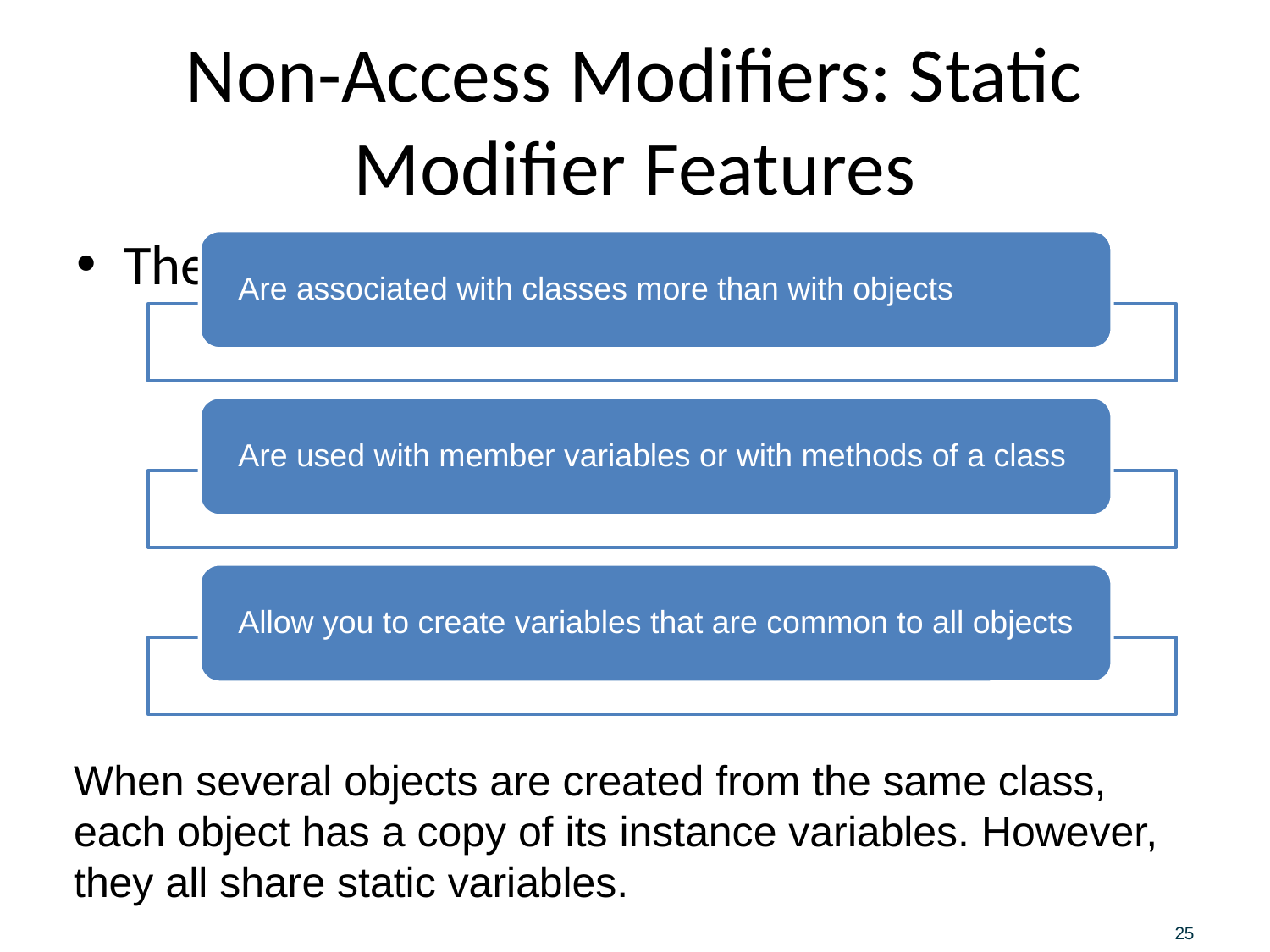

# Non-Access Modifiers: Static Modifier Features
The features of the static modifier:

Are associated with classes more than with objects
Are used with member variables or with methods of a class
Allow you to create variables that are common to all objects
When several objects are created from the same class, each object has a copy of its instance variables. However, they all share static variables.
25